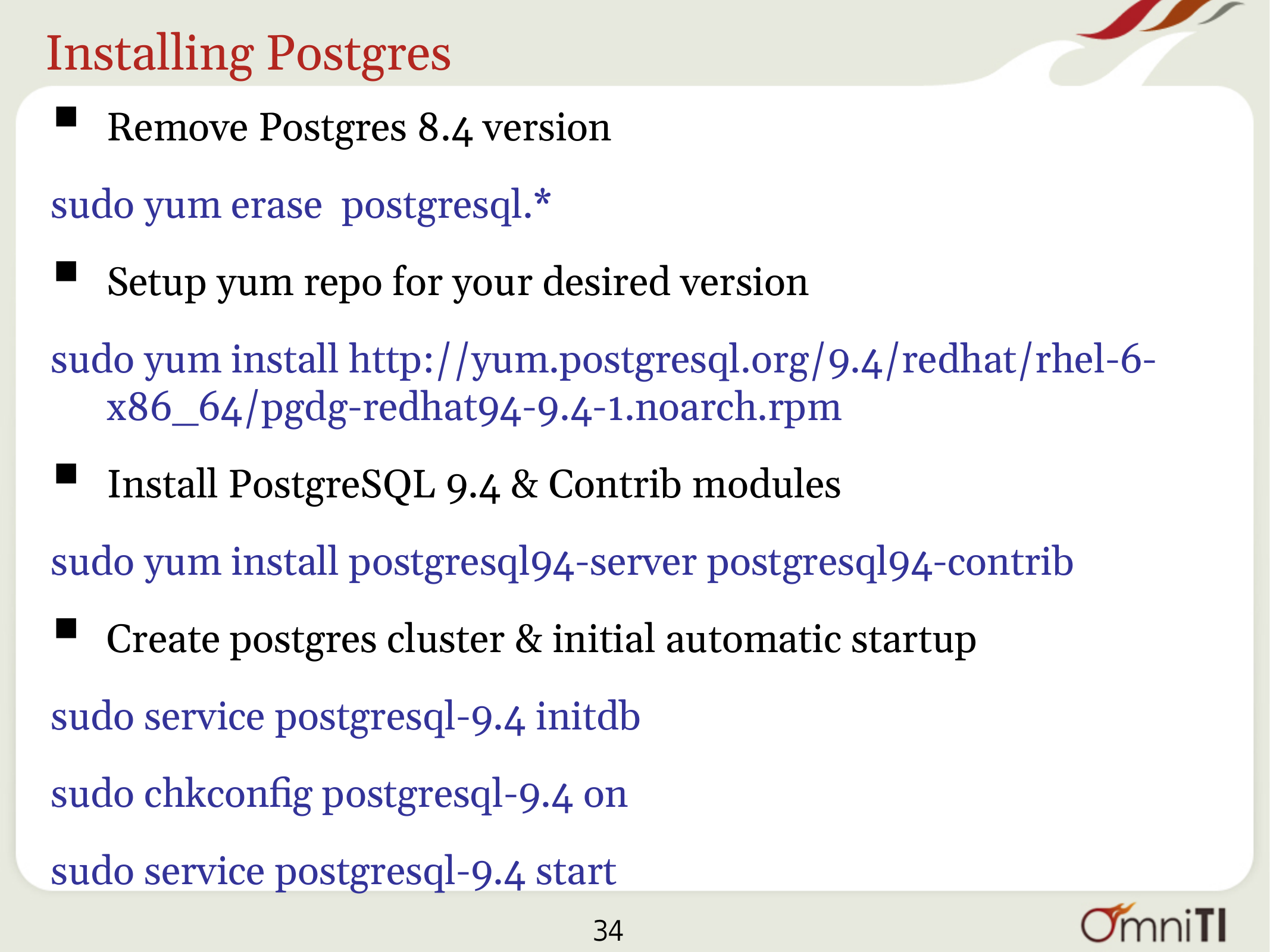

# Installing Postgres
Remove Postgres 8.4 version
sudo yum erase  postgresql.*
Setup yum repo for your desired version
sudo yum install http://yum.postgresql.org/9.4/redhat/rhel-6-x86_64/pgdg-redhat94-9.4-1.noarch.rpm
Install PostgreSQL 9.4 & Contrib modules
sudo yum install postgresql94-server postgresql94-contrib
Create postgres cluster & initial automatic startup
sudo service postgresql-9.4 initdb
sudo chkconfig postgresql-9.4 on
sudo service postgresql-9.4 start

34